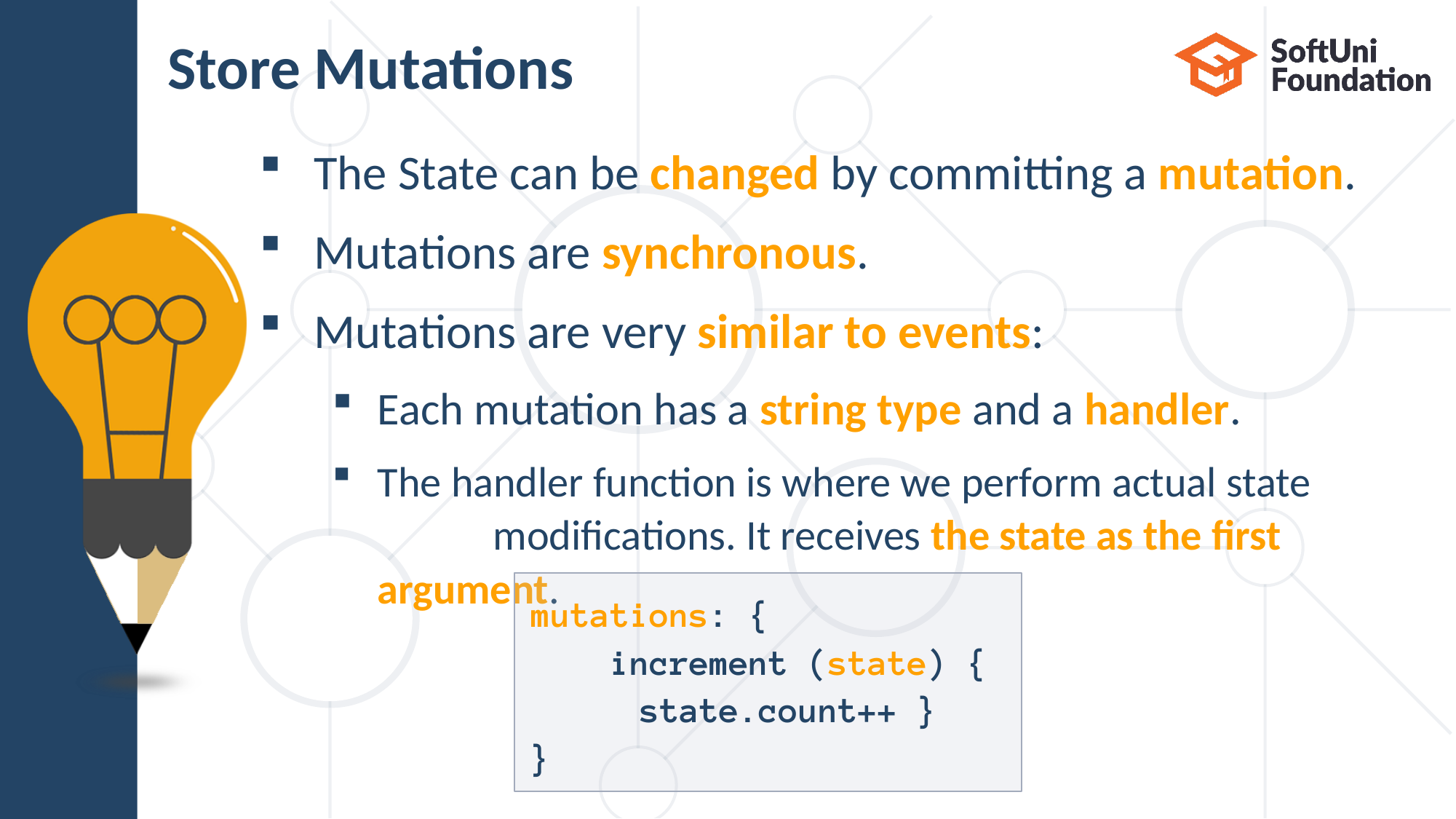

# Store Mutations
The State can be changed by committing a mutation.
Mutations are synchronous.
Mutations are very similar to events:
Each mutation has a string type and a handler.
The handler function is where we perform actual state                        modifications. It receives the state as the first argument.

mutations: {
    increment (state) {
	state.count++ }
}